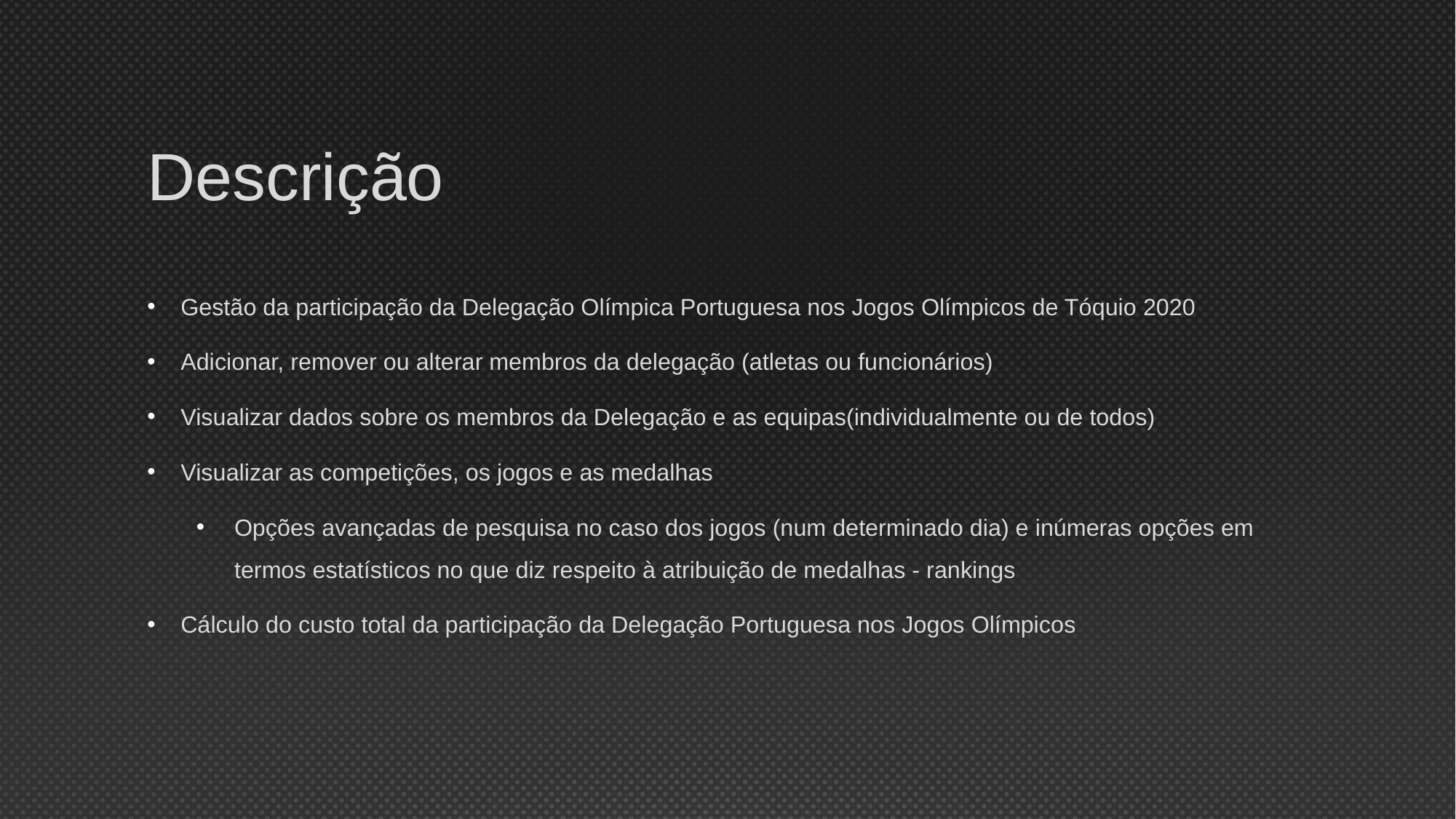

# Descrição
Gestão da participação da Delegação Olímpica Portuguesa nos Jogos Olímpicos de Tóquio 2020
Adicionar, remover ou alterar membros da delegação (atletas ou funcionários)
Visualizar dados sobre os membros da Delegação e as equipas(individualmente ou de todos)
Visualizar as competições, os jogos e as medalhas
Opções avançadas de pesquisa no caso dos jogos (num determinado dia) e inúmeras opções em termos estatísticos no que diz respeito à atribuição de medalhas - rankings
Cálculo do custo total da participação da Delegação Portuguesa nos Jogos Olímpicos